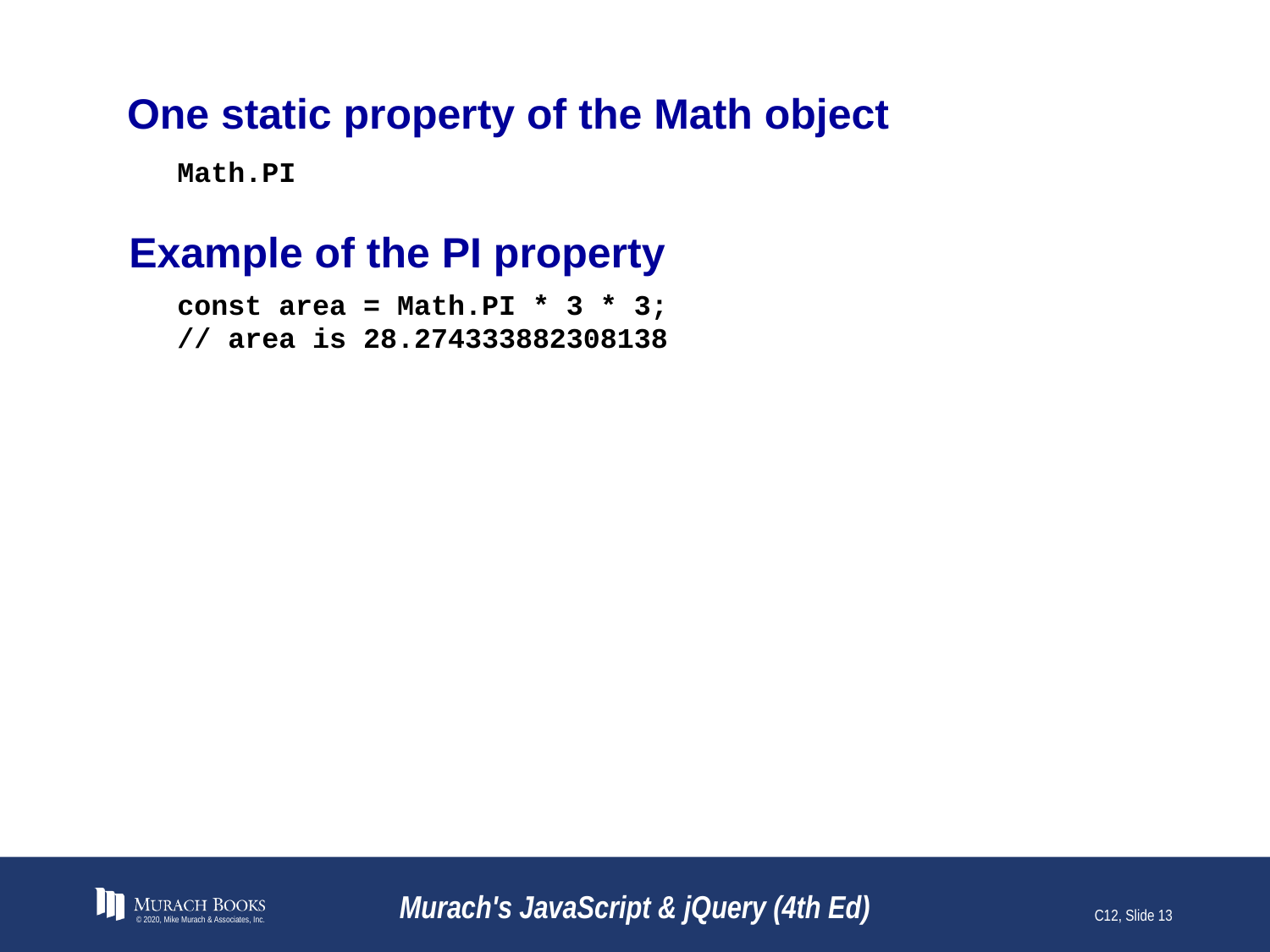

# One static property of the Math object
Math.PI
Example of the PI property
const area = Math.PI * 3 * 3;
// area is 28.274333882308138

© 2020, Mike Murach & Associates, Inc.
Murach's JavaScript & jQuery (4th Ed)

C12, Slide 13